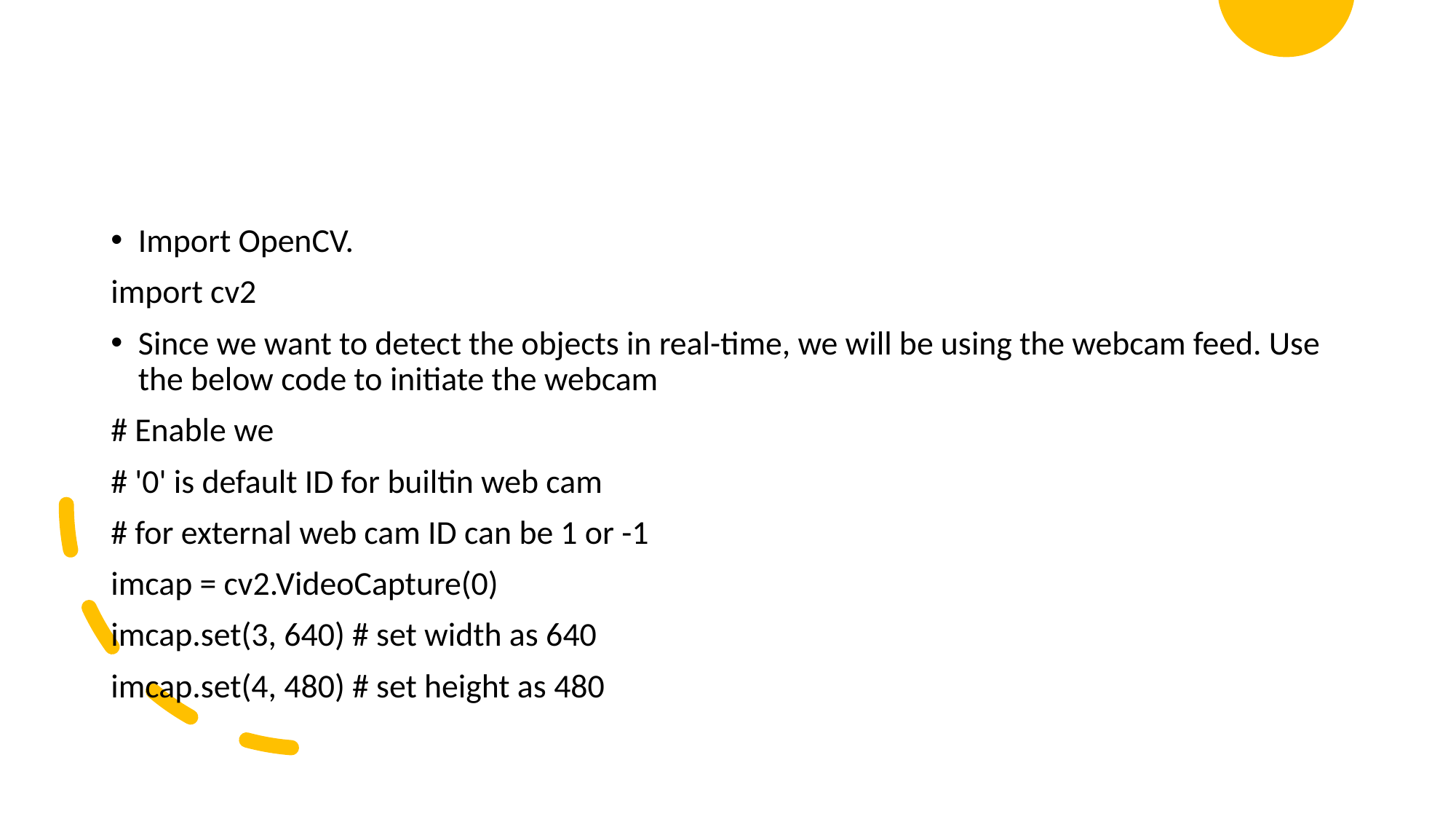

Import OpenCV.
import cv2
Since we want to detect the objects in real-time, we will be using the webcam feed. Use the below code to initiate the webcam
# Enable we
# '0' is default ID for builtin web cam
# for external web cam ID can be 1 or -1
imcap = cv2.VideoCapture(0)
imcap.set(3, 640) # set width as 640
imcap.set(4, 480) # set height as 480